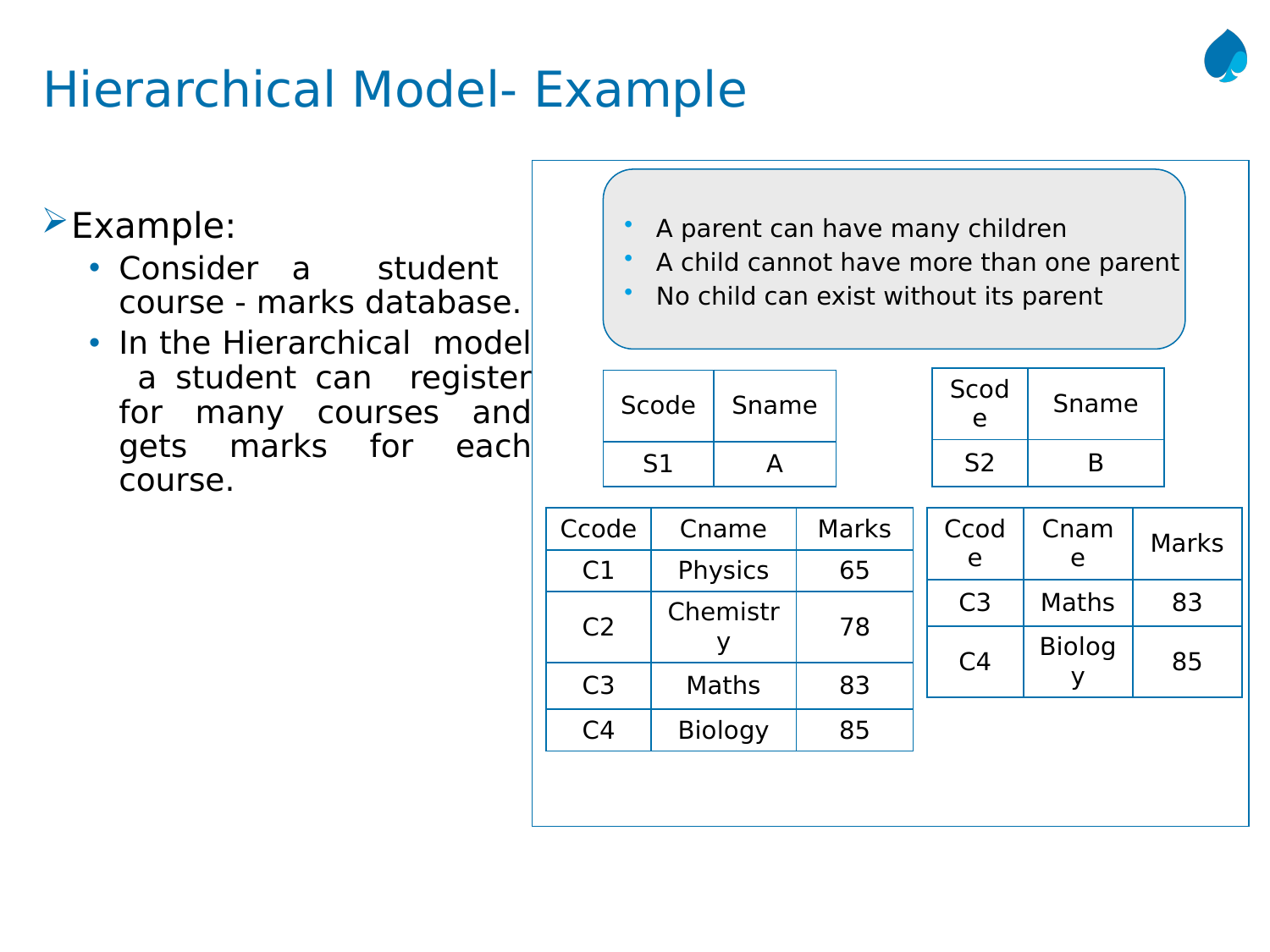

# Hierarchical Model- Example

A parent can have many children
A child cannot have more than one parent
No child can exist without its parent
Example:
Consider a  student  course - marks database.
In the Hierarchical  model  a student can  register for many courses and gets marks for each course.

| Scode | Sname |
| --- | --- |
| S2 | B |
| Scode | Sname |
| --- | --- |
| S1 | A |
| Ccode | Cname | Marks |
| --- | --- | --- |
| C1 | Physics | 65 |
| C2 | Chemistry | 78 |
| C3 | Maths | 83 |
| C4 | Biology | 85 |
| Ccode | Cname | Marks |
| --- | --- | --- |
| C3 | Maths | 83 |
| C4 | Biology | 85 |